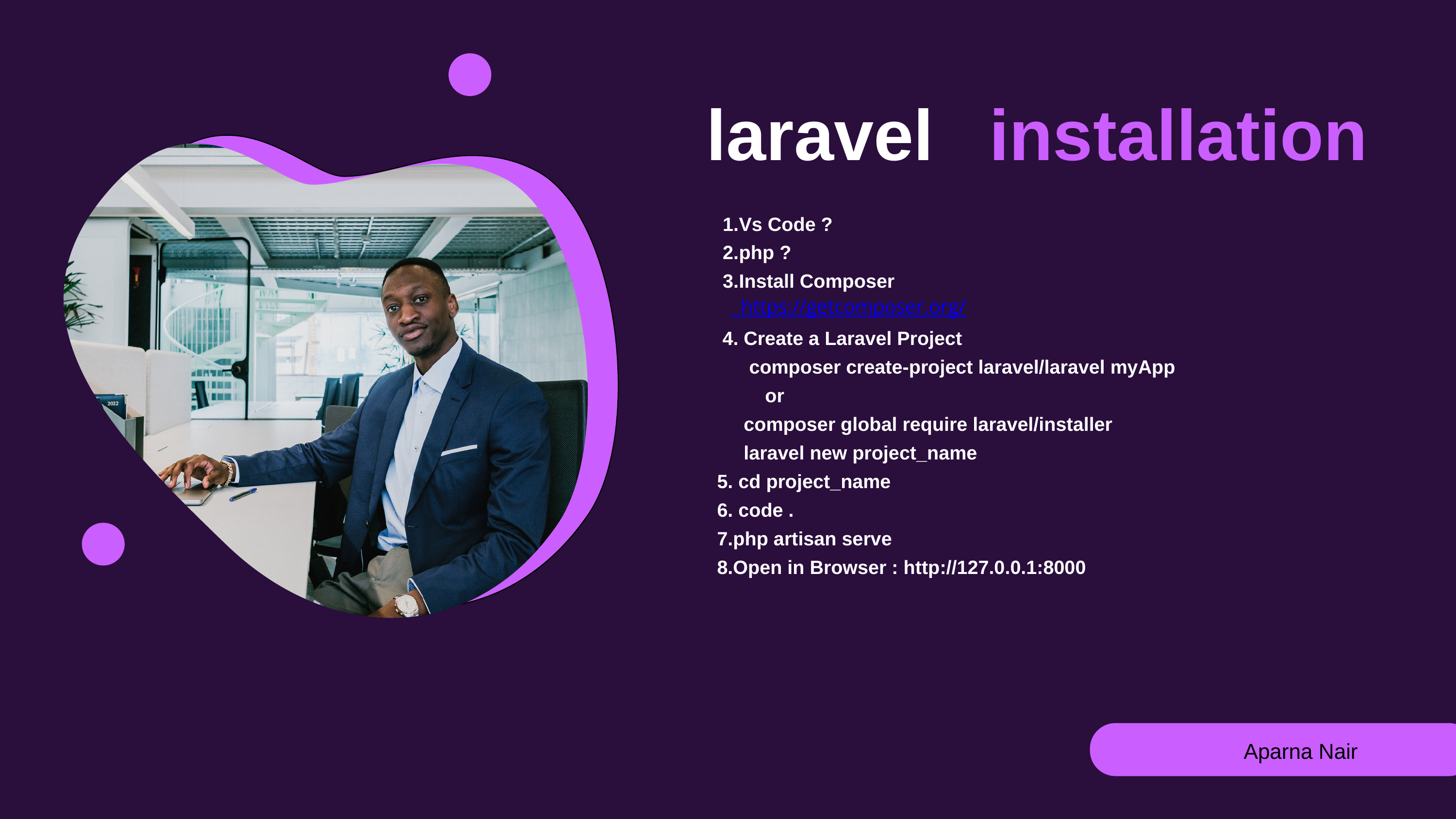

laravel
installation

Vs Code ?
php ?
Install Composer
       https://getcomposer.org/
   4. Create a Laravel Project
        composer create-project laravel/laravel myApp
           or
       composer global require laravel/installer
       laravel new project_name
  5. cd project_name
  6. code .
  7.php artisan serve
  8.Open in Browser : http://127.0.0.1:8000

Aparna Nair